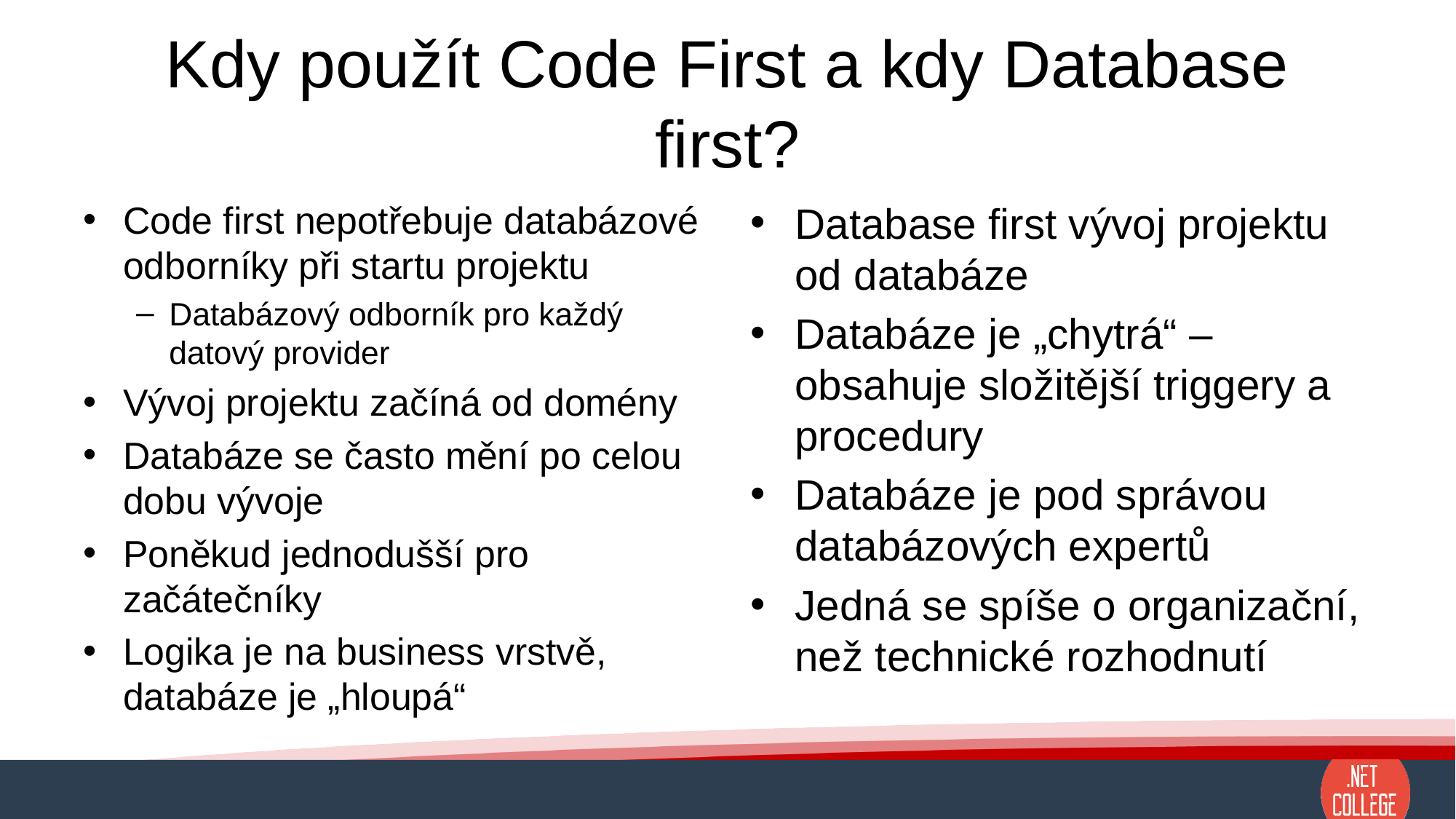

# Kdy použít Code First a kdy Database first?
Code first nepotřebuje databázové odborníky při startu projektu
Databázový odborník pro každý datový provider
Vývoj projektu začíná od domény
Databáze se často mění po celou dobu vývoje
Poněkud jednodušší pro začátečníky
Logika je na business vrstvě, databáze je „hloupá“
Database first vývoj projektu od databáze
Databáze je „chytrá“ – obsahuje složitější triggery a procedury
Databáze je pod správou databázových expertů
Jedná se spíše o organizační, než technické rozhodnutí